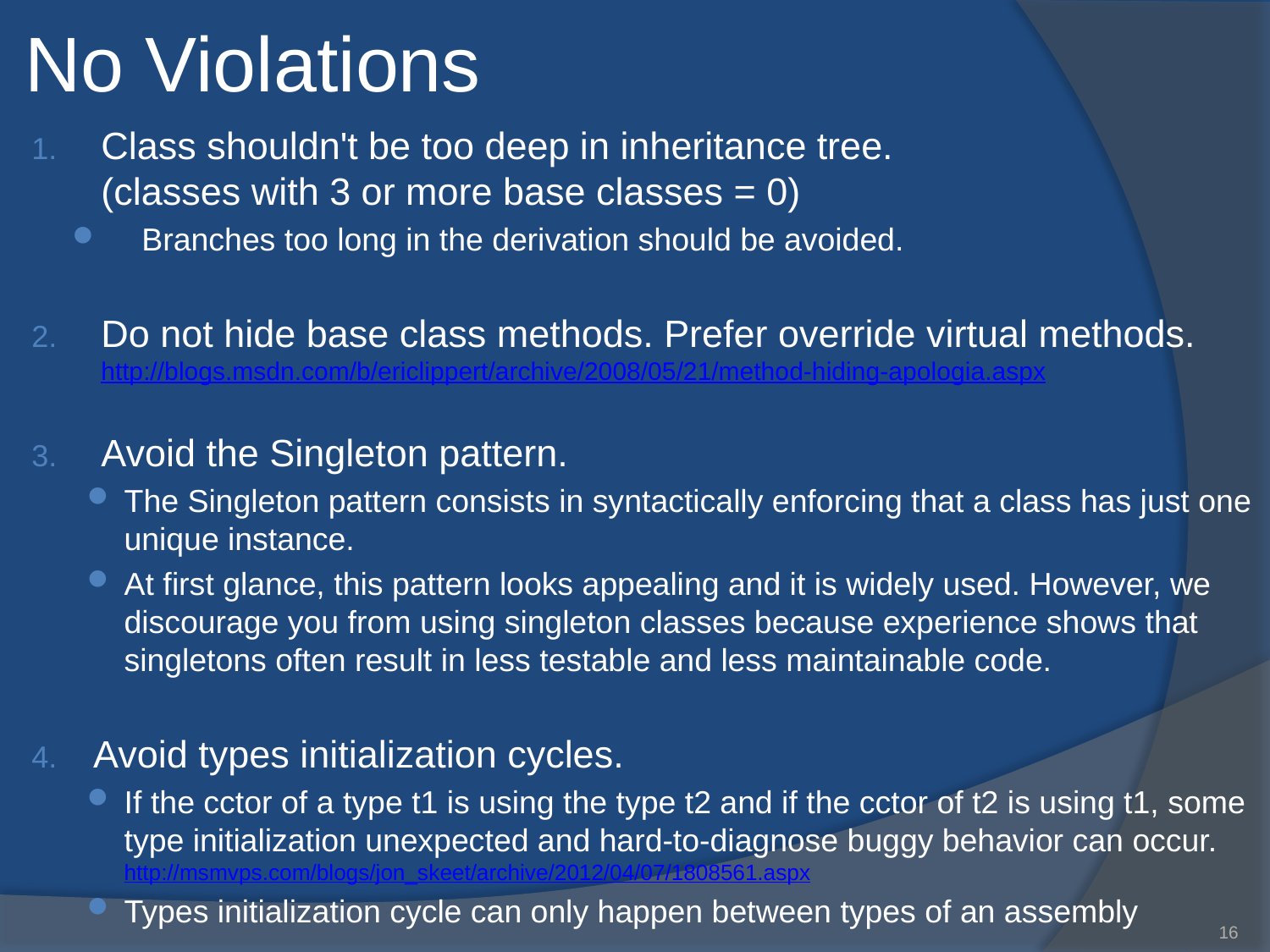

# No Violations
Class shouldn't be too deep in inheritance tree. (classes with 3 or more base classes = 0)
Branches too long in the derivation should be avoided.

Do not hide base class methods. Prefer override virtual methods.
http://blogs.msdn.com/b/ericlippert/archive/2008/05/21/method-hiding-apologia.aspx

Avoid the Singleton pattern.
The Singleton pattern consists in syntactically enforcing that a class has just one unique instance.
At first glance, this pattern looks appealing and it is widely used. However, we discourage you from using singleton classes because experience shows that singletons often result in less testable and less maintainable code.

Avoid types initialization cycles.
If the cctor of a type t1 is using the type t2 and if the cctor of t2 is using t1, some type initialization unexpected and hard-to-diagnose buggy behavior can occur.
http://msmvps.com/blogs/jon_skeet/archive/2012/04/07/1808561.aspx
Types initialization cycle can only happen between types of an assembly

16